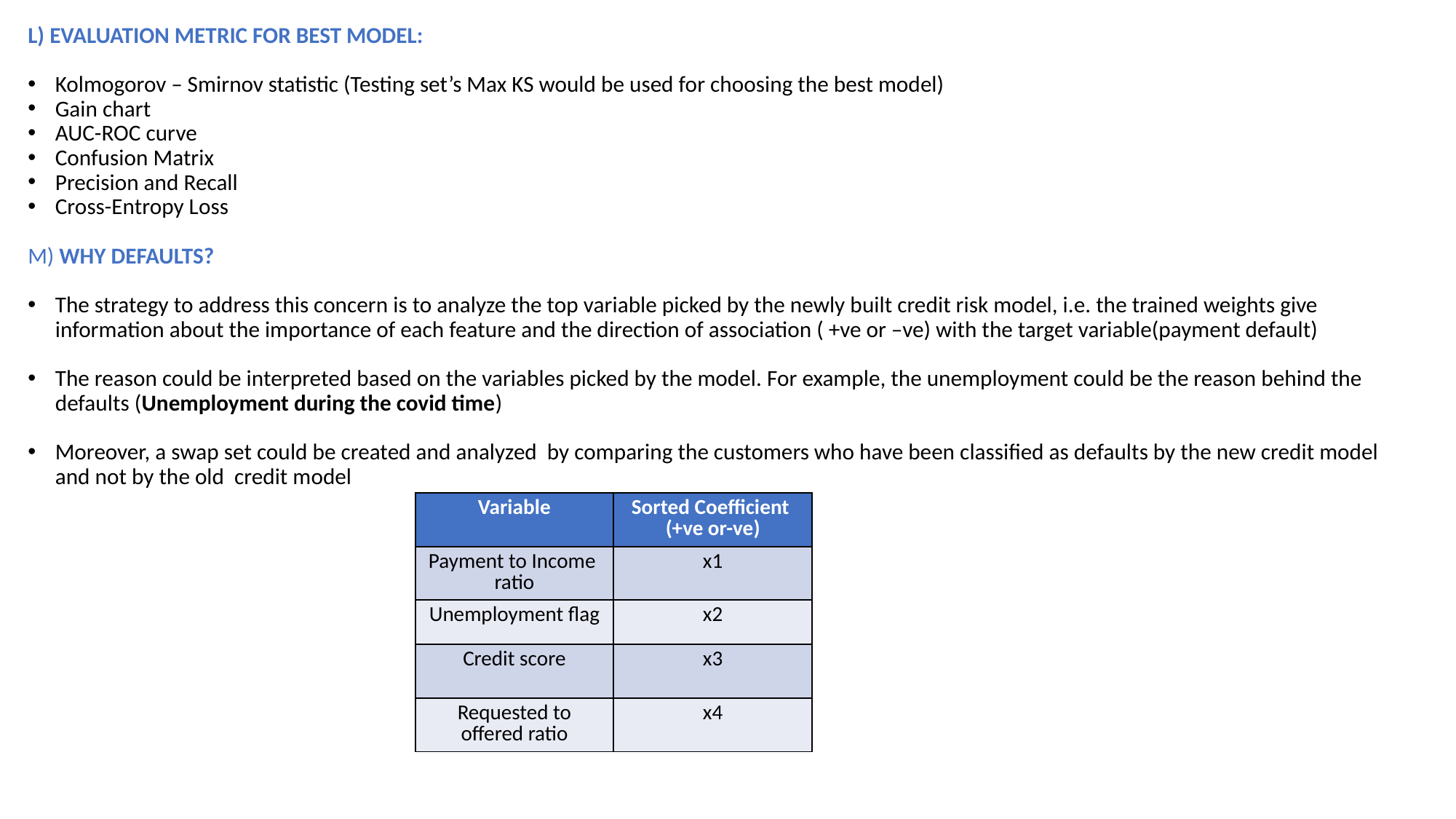

L) EVALUATION METRIC FOR BEST MODEL:

Kolmogorov – Smirnov statistic (Testing set’s Max KS would be used for choosing the best model)
Gain chart
AUC-ROC curve
Confusion Matrix
Precision and Recall
Cross-Entropy Loss

M) WHY DEFAULTS?

The strategy to address this concern is to analyze the top variable picked by the newly built credit risk model, i.e. the trained weights give information about the importance of each feature and the direction of association ( +ve or –ve) with the target variable(payment default)

The reason could be interpreted based on the variables picked by the model. For example, the unemployment could be the reason behind the defaults (Unemployment during the covid time)

Moreover, a swap set could be created and analyzed  by comparing the customers who have been classified as defaults by the new credit model  and not by the old  credit model

| Variable | Sorted Coefficient (+ve or-ve) |
| --- | --- |
| Payment to Income ratio | x1 |
| Unemployment flag | x2 |
| Credit score | x3 |
| Requested to offered ratio | x4 |